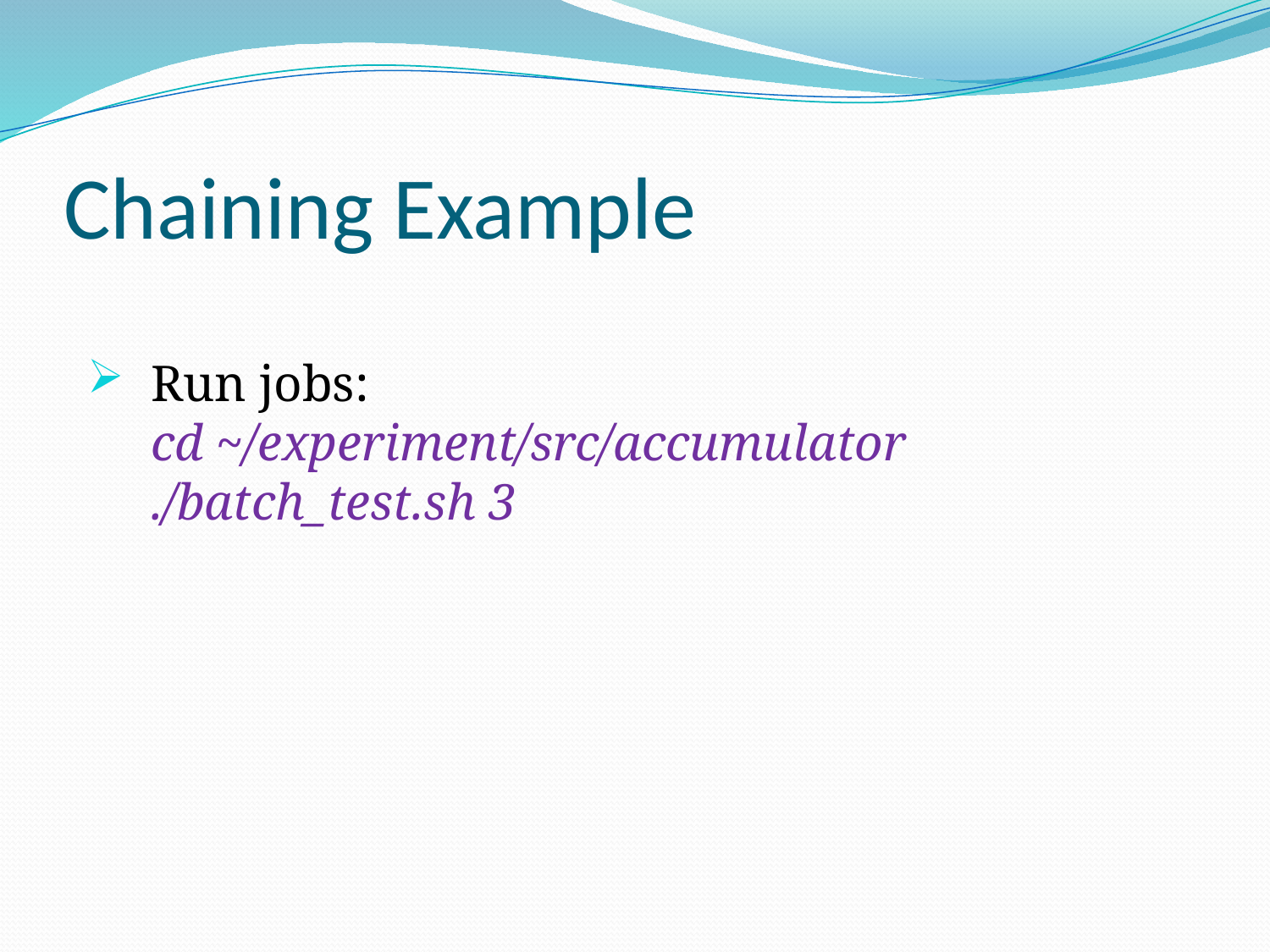

# Chaining Example
Run jobs:
cd ~/experiment/src/accumulator
./batch_test.sh 3

26